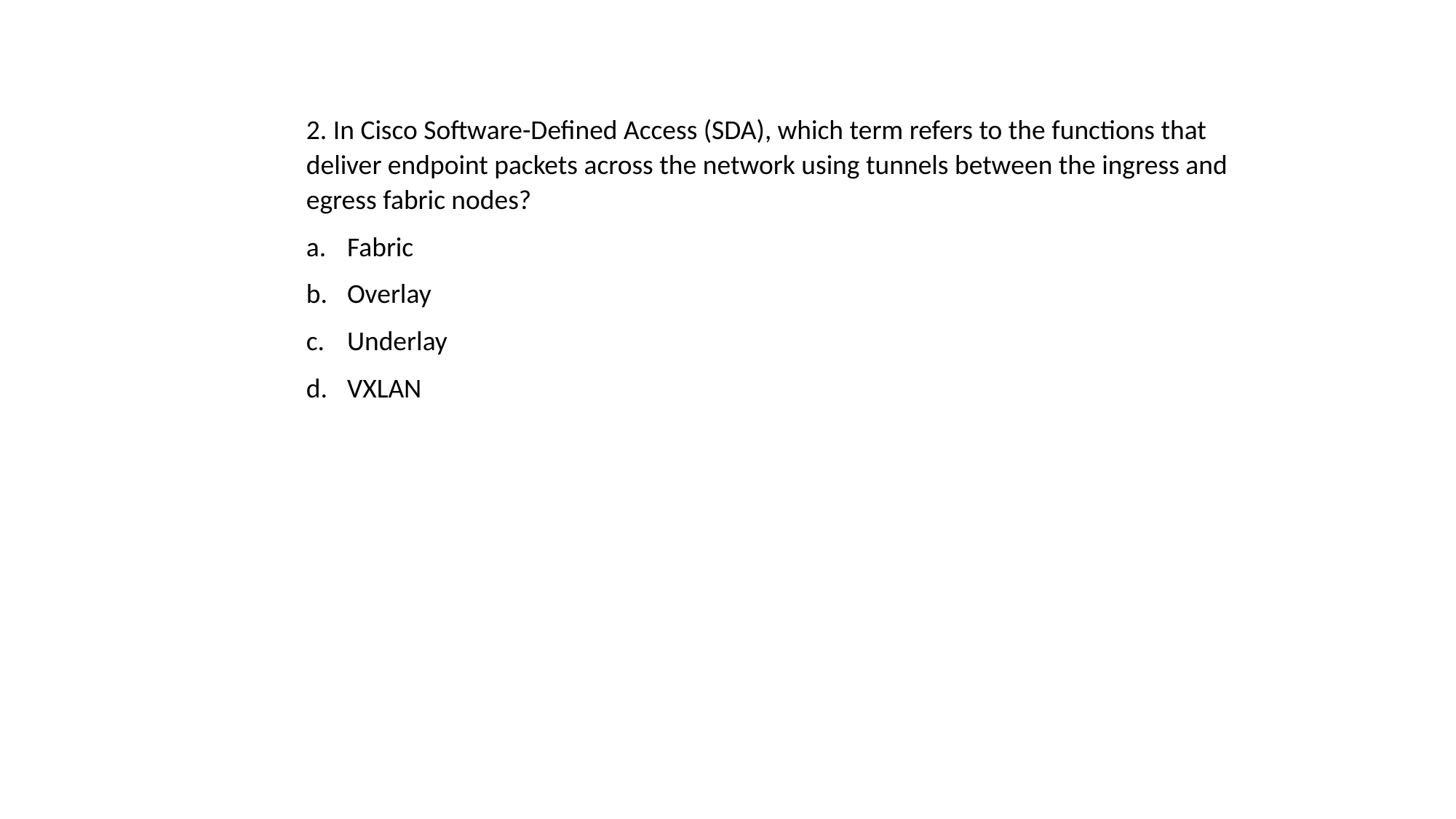

2. In Cisco Software-Defined Access (SDA), which term refers to the functions that deliver endpoint packets across the network using tunnels between the ingress and egress fabric nodes?
Fabric
Overlay
Underlay
VXLAN